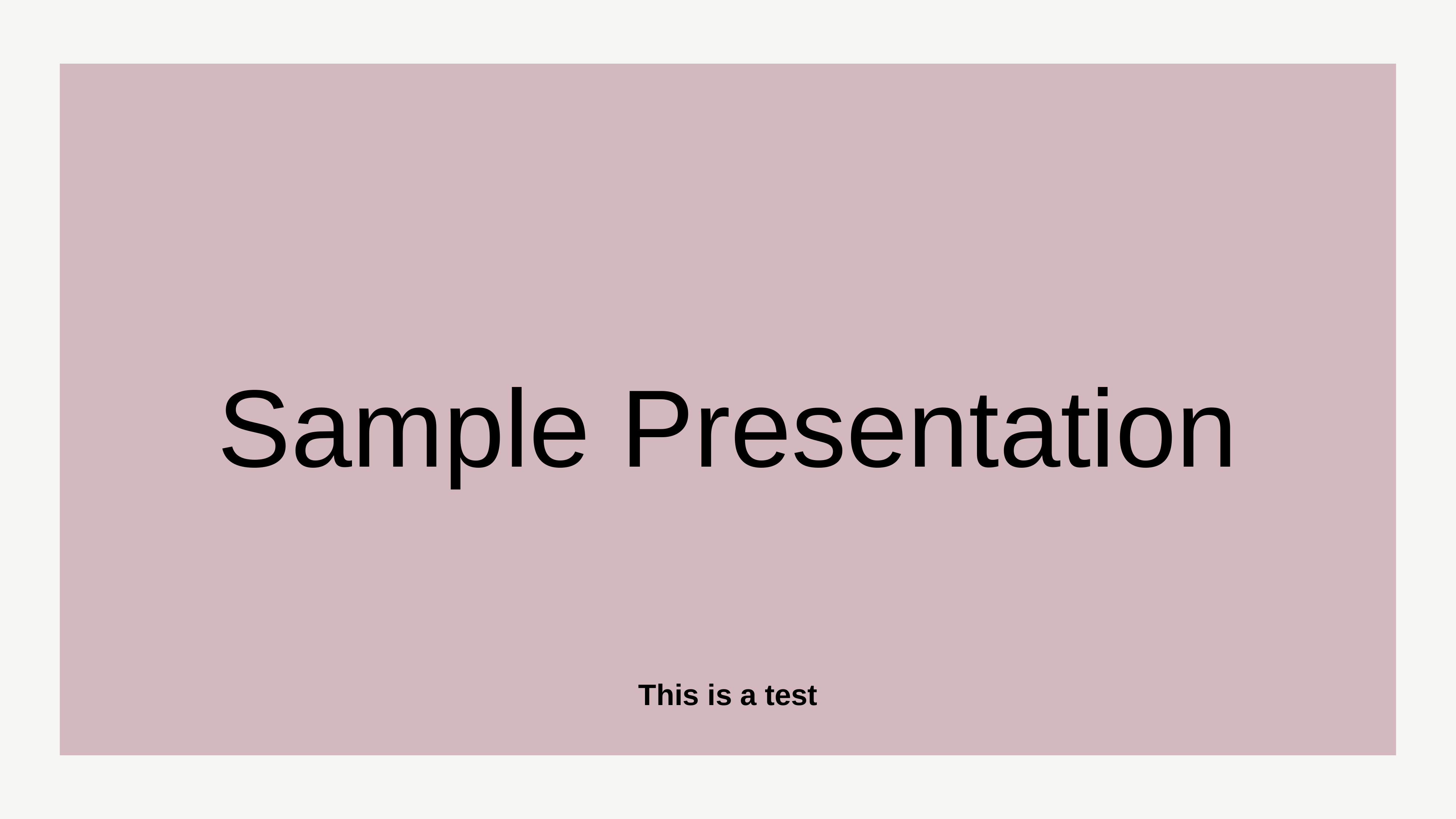

# Sample Presentation
This is a test